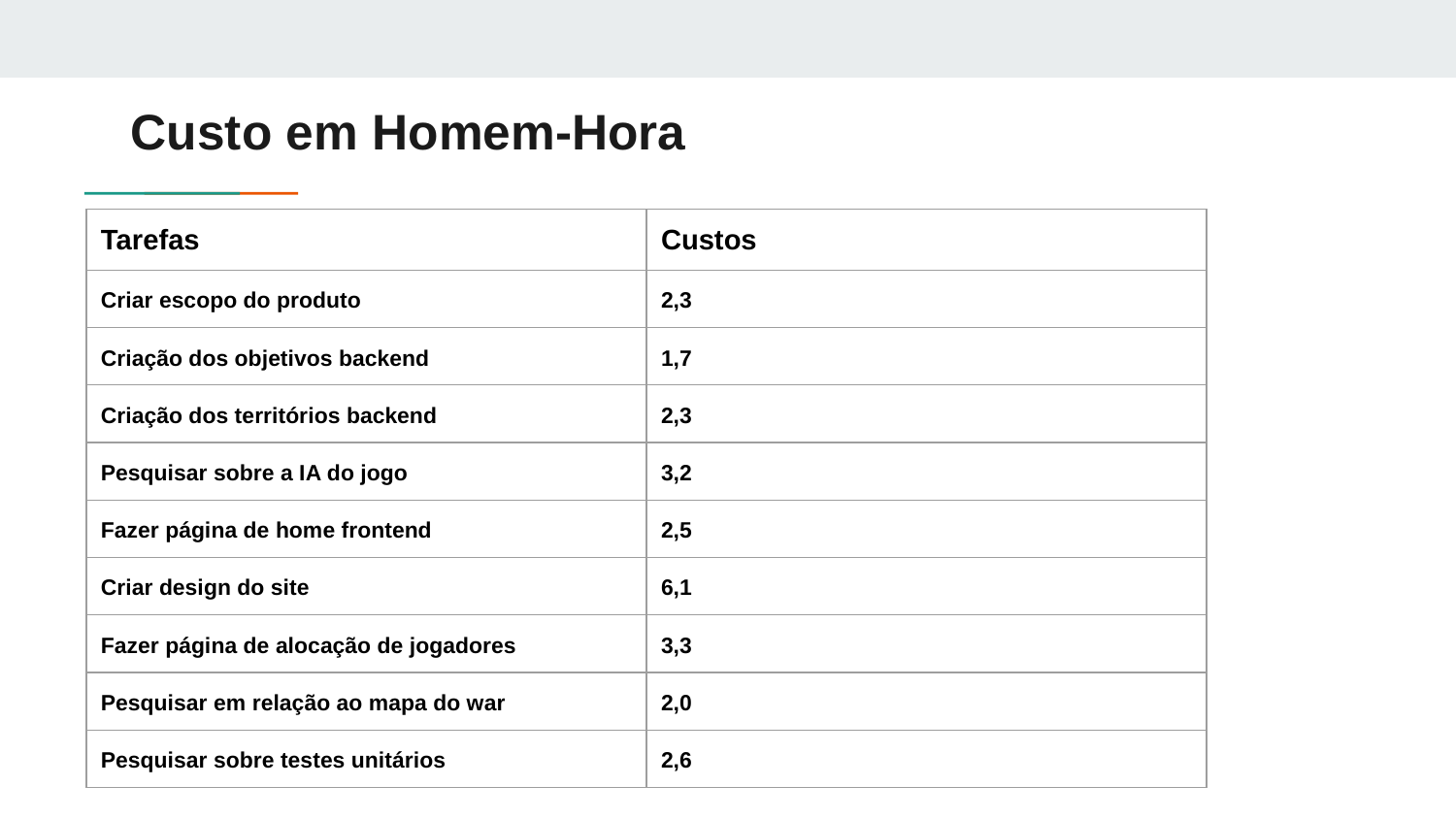

# Custo em Homem-Hora

| Tarefas | Custos |
| --- | --- |
| Criar escopo do produto | 2,3 |
| Criação dos objetivos backend | 1,7 |
| Criação dos territórios backend | 2,3 |
| Pesquisar sobre a IA do jogo | 3,2 |
| Fazer página de home frontend | 2,5 |
| Criar design do site | 6,1 |
| Fazer página de alocação de jogadores | 3,3 |
| Pesquisar em relação ao mapa do war | 2,0 |
| Pesquisar sobre testes unitários | 2,6 |